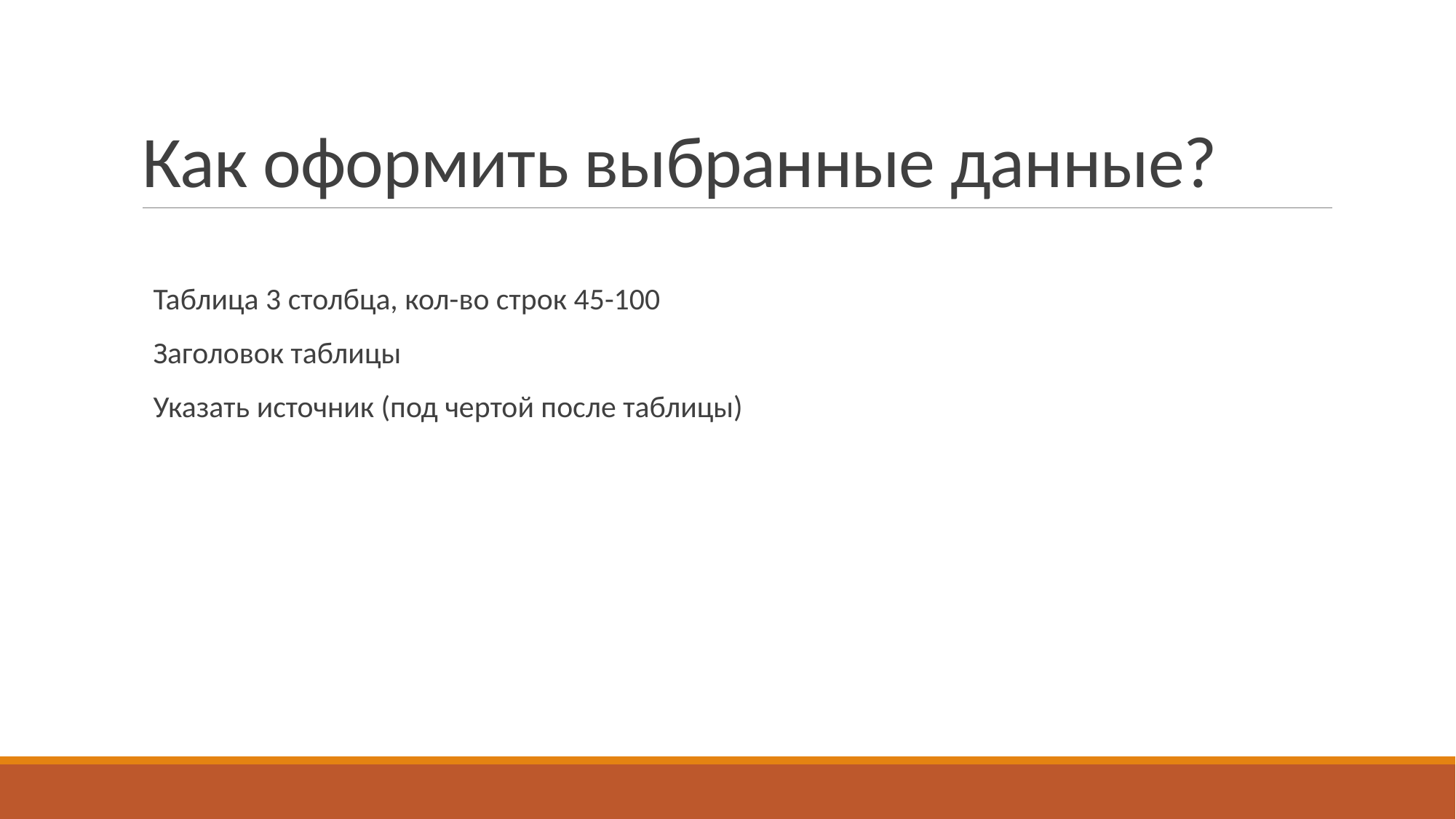

# Как оформить выбранные данные?

Таблица 3 столбца, кол-во строк 45-100
Заголовок таблицы
Указать источник (под чертой после таблицы)